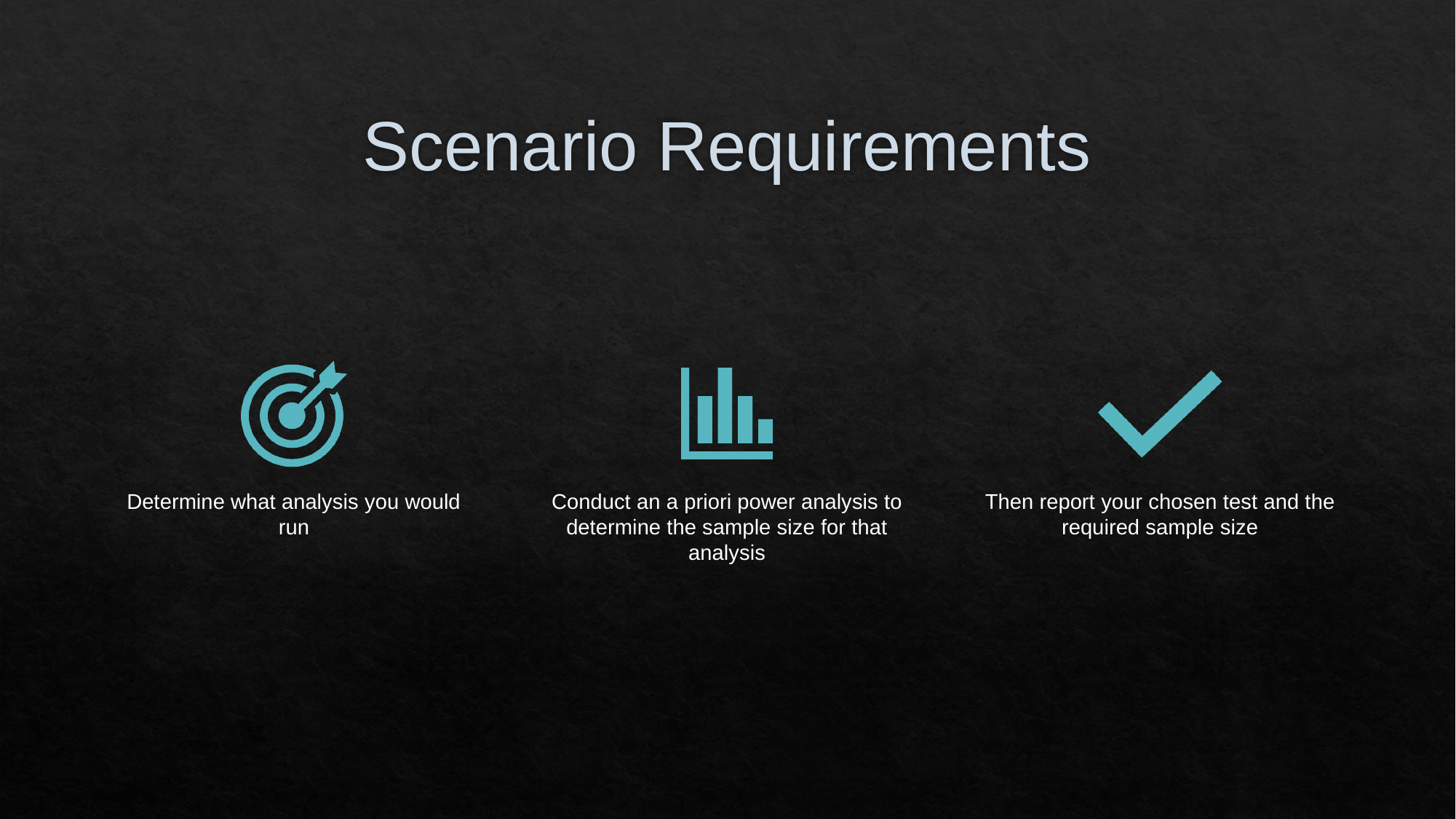

# Scenario Requirements
Determine what analysis you would run

Conduct an a priori power analysis to determine the sample size for that analysis

Then report your chosen test and the required sample size